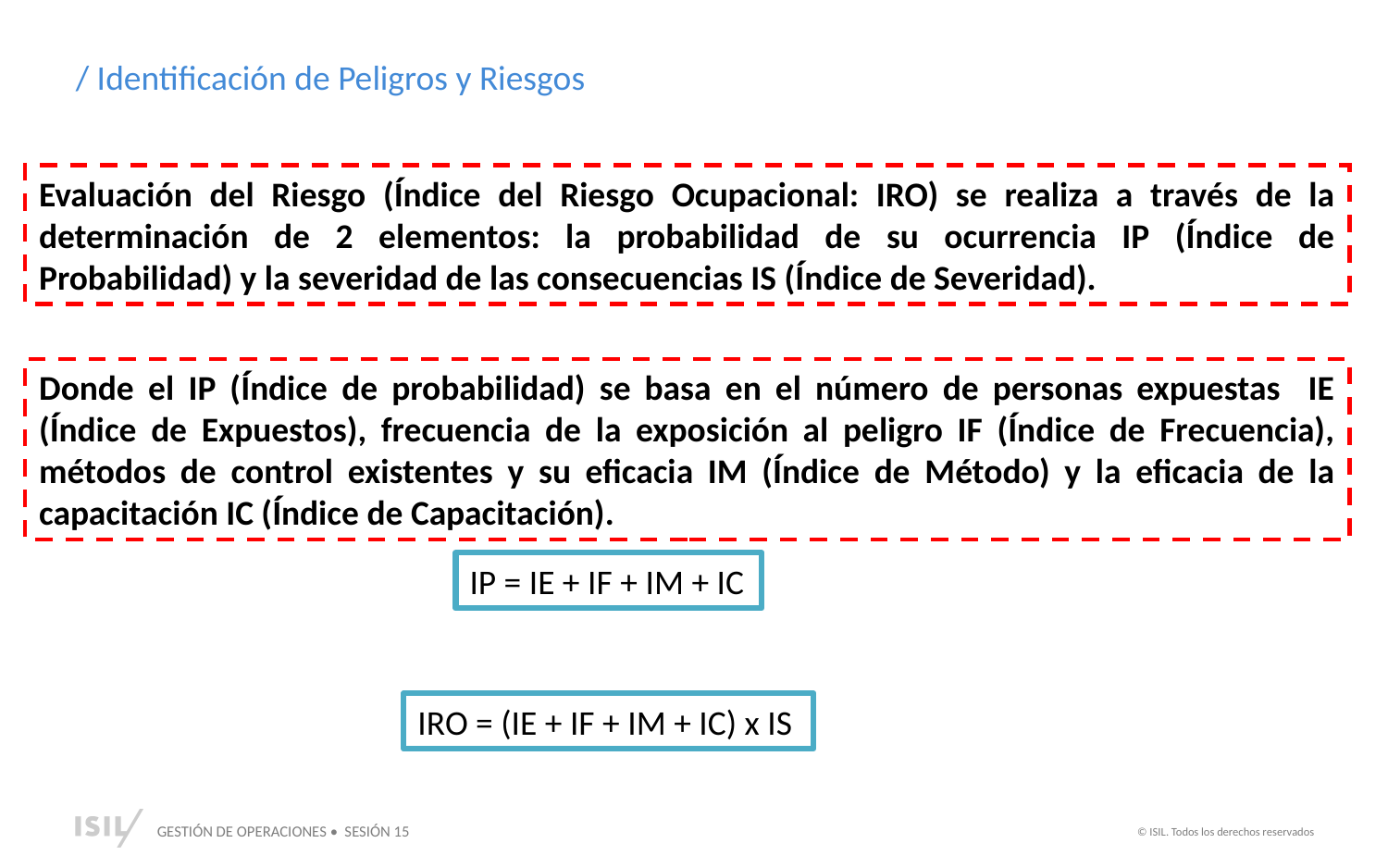

/ Identificación de Peligros y Riesgos
Evaluación del Riesgo (Índice del Riesgo Ocupacional: IRO) se realiza a través de la determinación de 2 elementos: la probabilidad de su ocurrencia IP (Índice de Probabilidad) y la severidad de las consecuencias IS (Índice de Severidad).
Donde el IP (Índice de probabilidad) se basa en el número de personas expuestas  IE (Índice de Expuestos), frecuencia de la exposición al peligro IF (Índice de Frecuencia), métodos de control existentes y su eficacia IM (Índice de Método) y la eficacia de la capacitación IC (Índice de Capacitación).
IP = IE + IF + IM + IC
IRO = (IE + IF + IM + IC) x IS